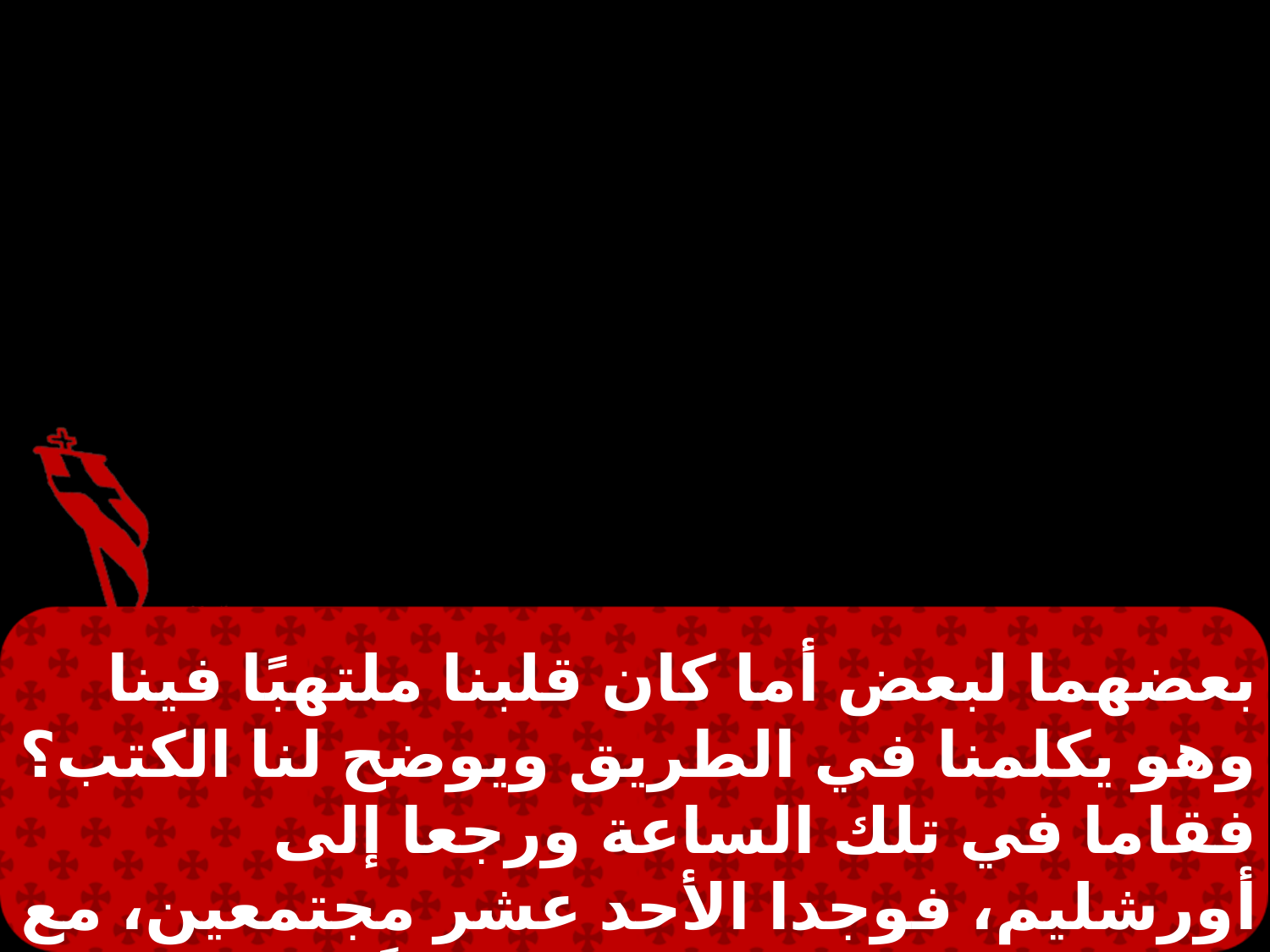

بعضهما لبعض أما كان قلبنا ملتهبًا فينا وهو يكلمنا في الطريق ويوضح لنا الكتب؟ فقاما في تلك الساعة ورجعا إلى أورشليم، فوجدا الأحد عشر مجتمعين، مع الذين معهم. وهم يقولون: حقًا لقد قام الرب وظهر